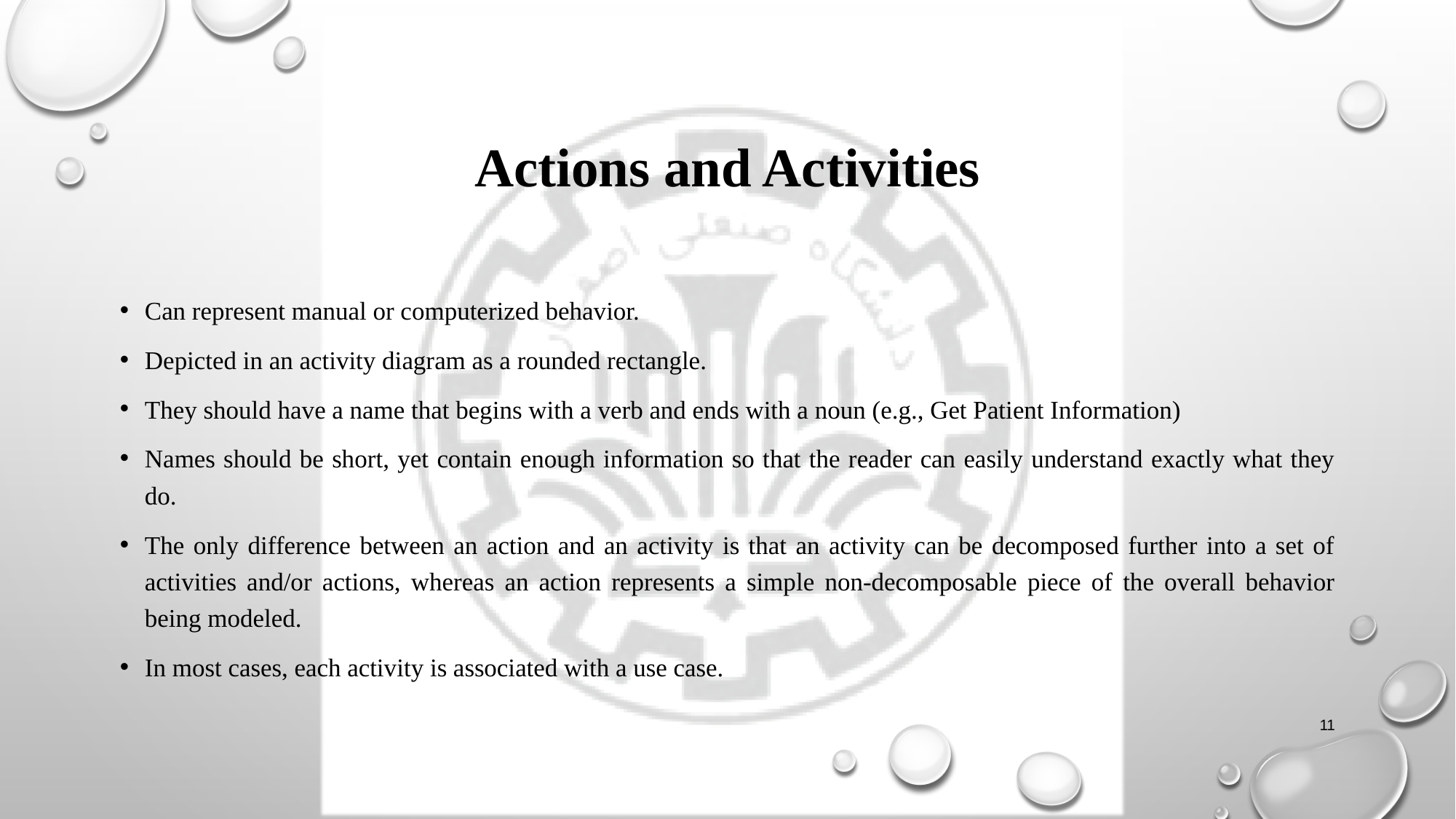

# Actions and Activities
Can represent manual or computerized behavior.
Depicted in an activity diagram as a rounded rectangle.
They should have a name that begins with a verb and ends with a noun (e.g., Get Patient Information)
Names should be short, yet contain enough information so that the reader can easily understand exactly what they do.
The only difference between an action and an activity is that an activity can be decomposed further into a set of activities and/or actions, whereas an action represents a simple non-decomposable piece of the overall behavior being modeled.
In most cases, each activity is associated with a use case.
11